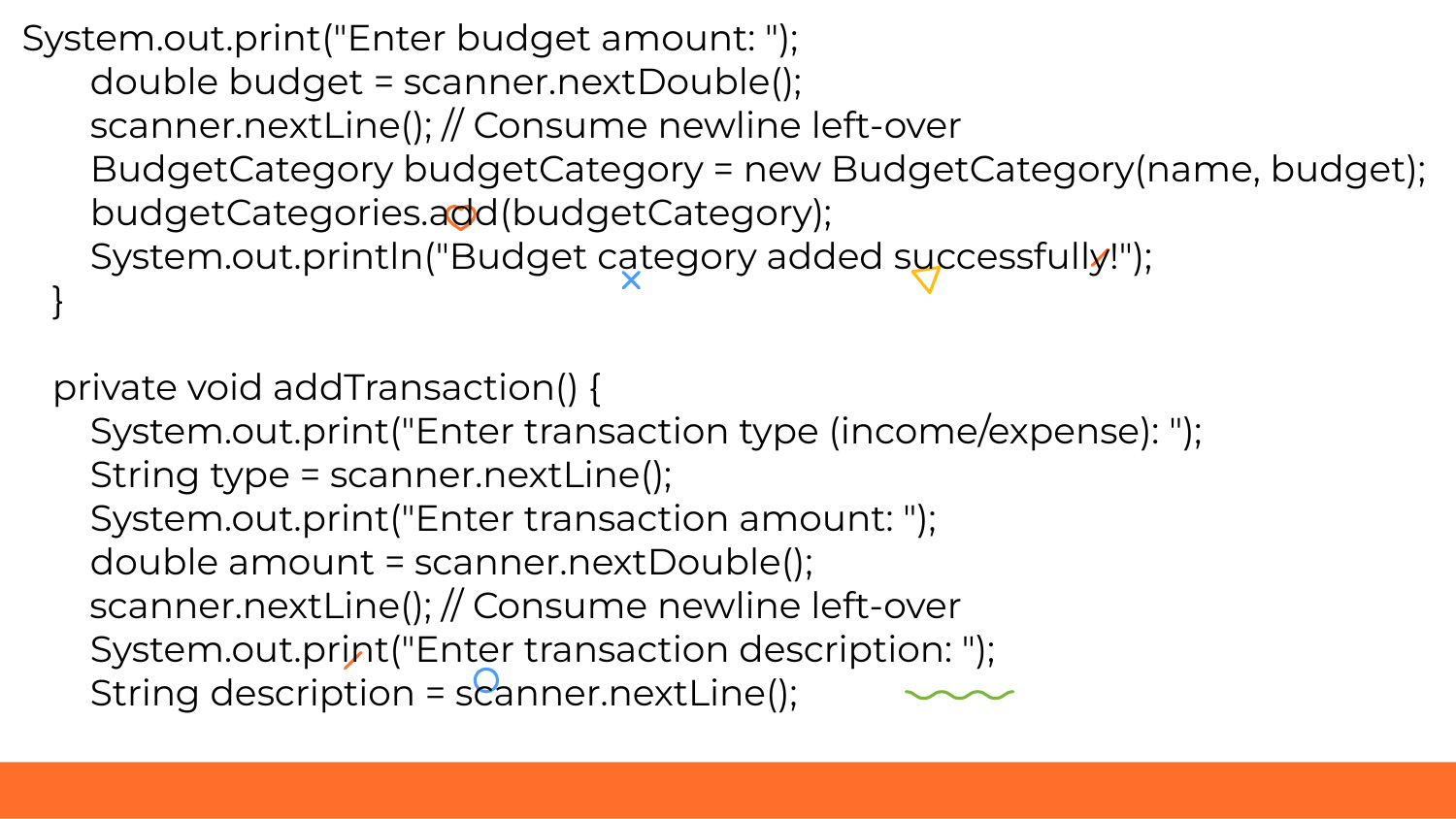

System.out.print("Enter budget amount: ");
        double budget = scanner.nextDouble();
        scanner.nextLine(); // Consume newline left-over
        BudgetCategory budgetCategory = new BudgetCategory(name, budget);
        budgetCategories.add(budgetCategory);
        System.out.println("Budget category added successfully!");
    }

    private void addTransaction() {
        System.out.print("Enter transaction type (income/expense): ");
        String type = scanner.nextLine();
        System.out.print("Enter transaction amount: ");
        double amount = scanner.nextDouble();
          scanner.nextLine(); // Consume newline left-over
        System.out.print("Enter transaction description: ");
        String description = scanner.nextLine();